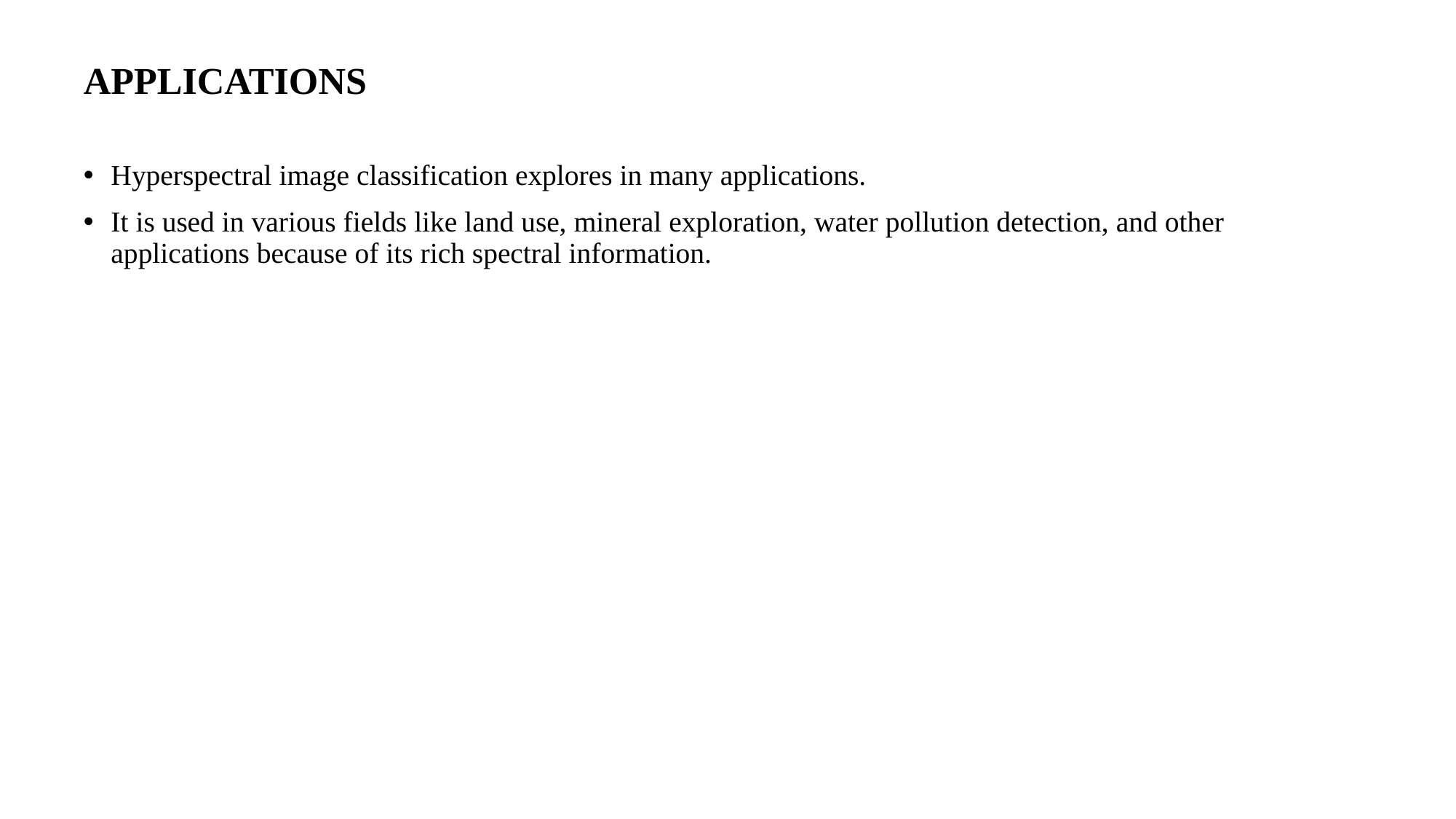

# APPLICATIONS
Hyperspectral image classification explores in many applications.
It is used in various fields like land use, mineral exploration, water pollution detection, and other applications because of its rich spectral information.